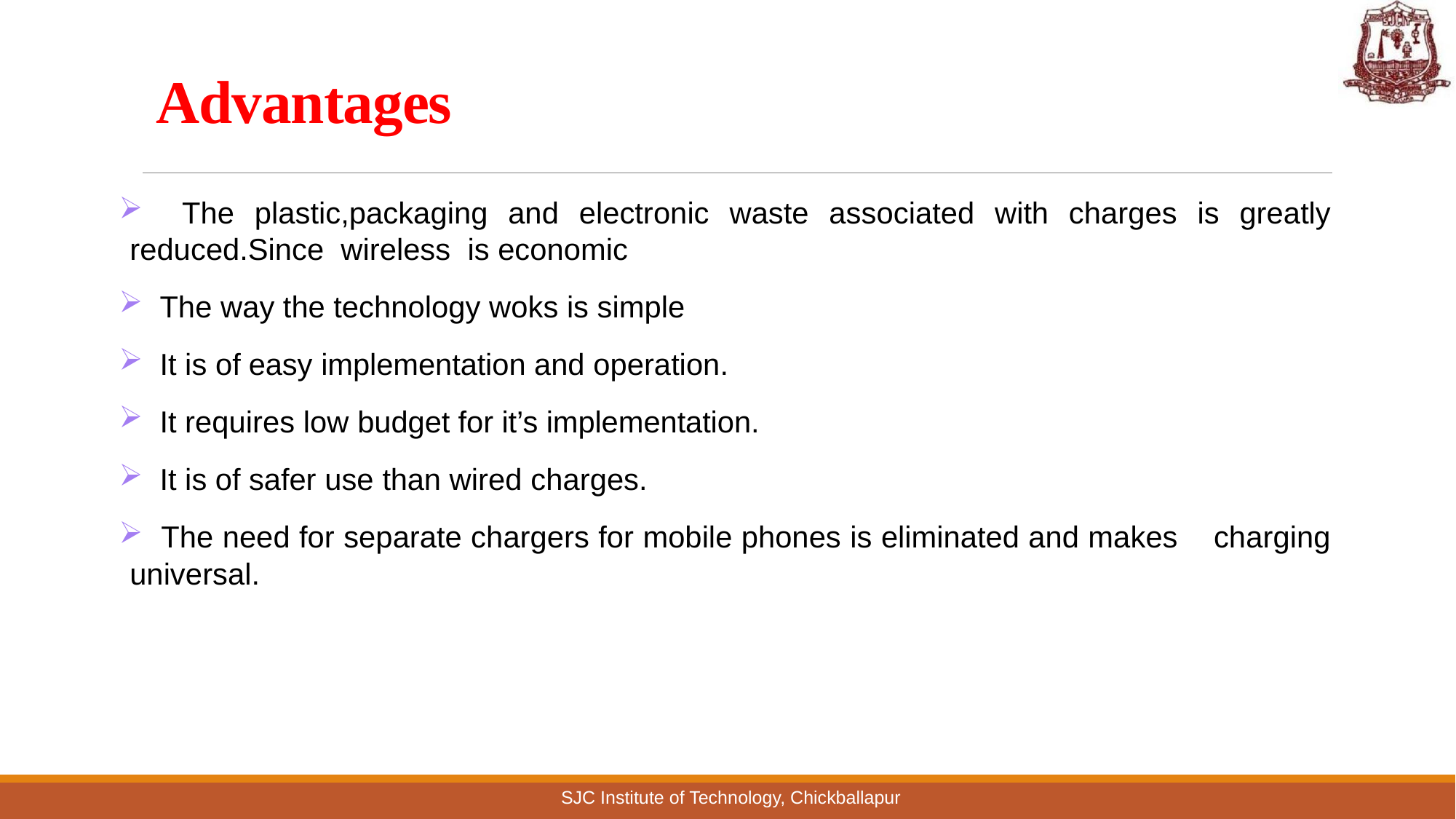

# Advantages
  The plastic,packaging and electronic waste associated with charges is greatly reduced.Since  wireless  is economic
  The way the technology woks is simple
  It is of easy implementation and operation.
  It requires low budget for it’s implementation.
  It is of safer use than wired charges.
  The need for separate chargers for mobile phones is eliminated and makes    charging universal.

16
SJC Institute of Technology, Chickballapur